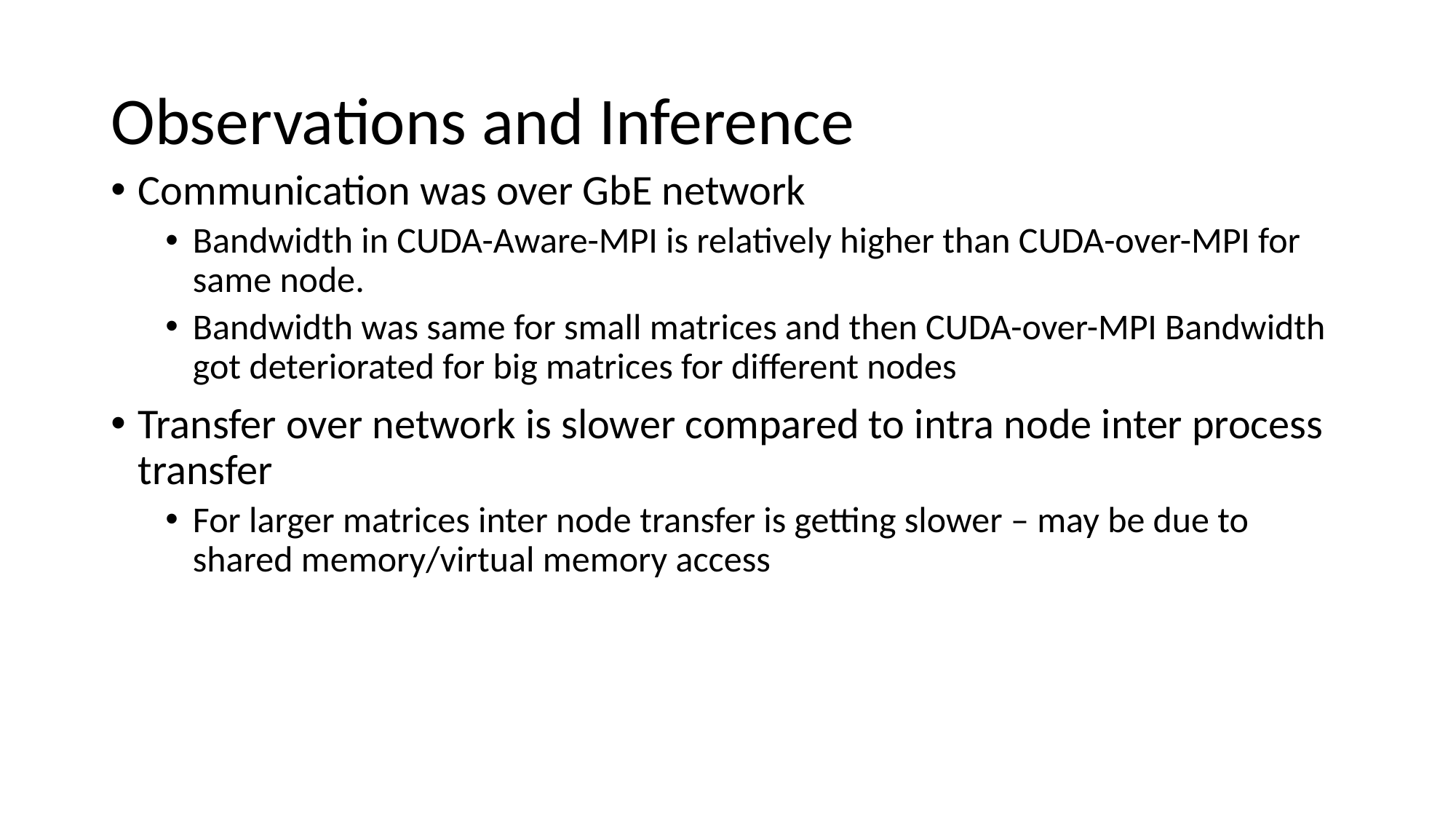

# Observations and Inference
Communication was over GbE network
Bandwidth in CUDA-Aware-MPI is relatively higher than CUDA-over-MPI for same node.
Bandwidth was same for small matrices and then CUDA-over-MPI Bandwidth got deteriorated for big matrices for different nodes
Transfer over network is slower compared to intra node inter process transfer
For larger matrices inter node transfer is getting slower – may be due to shared memory/virtual memory access